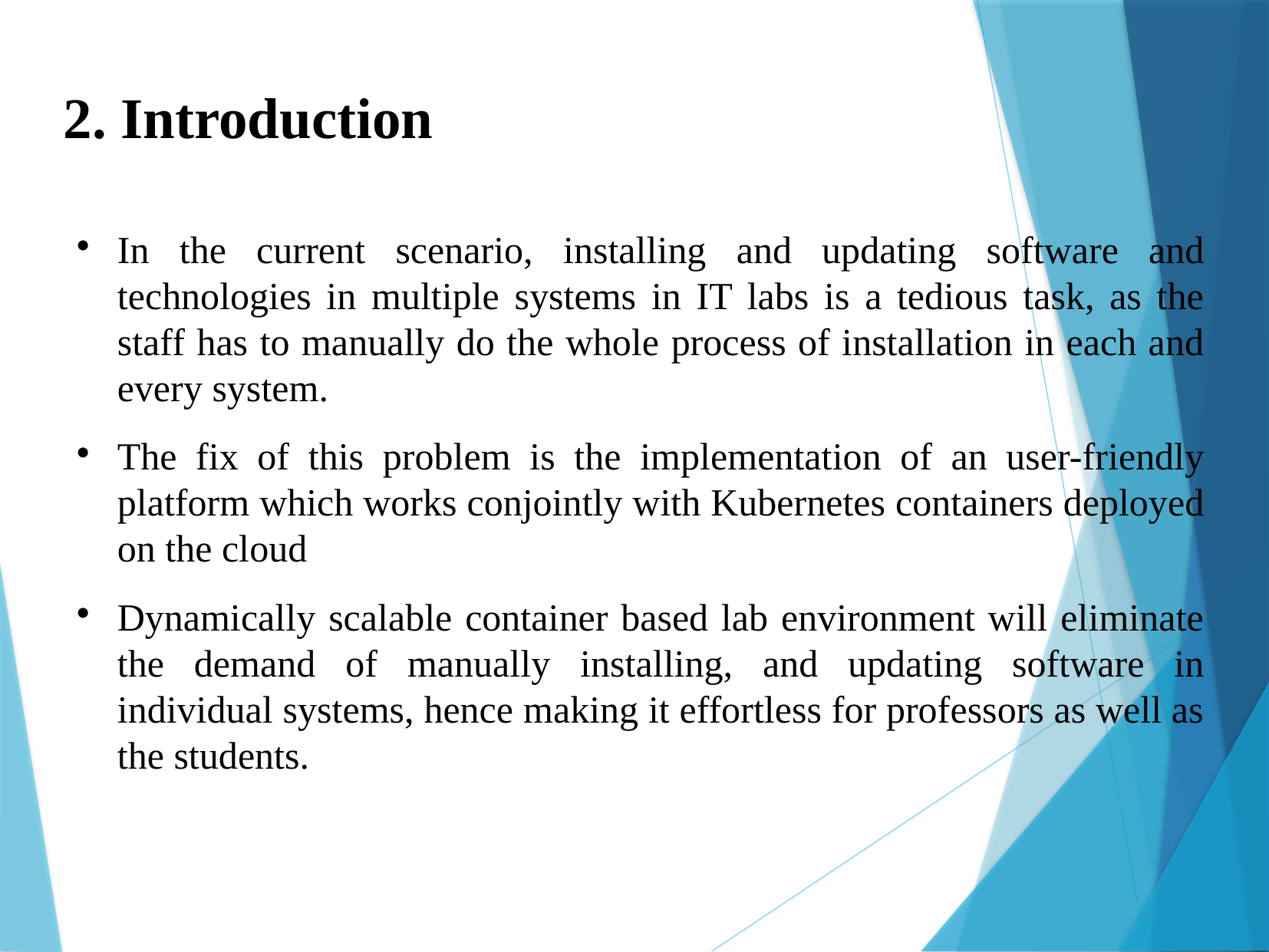

2. Introduction
In the current scenario, installing and updating software and technologies in multiple systems in IT labs is a tedious task, as the staff has to manually do the whole process of installation in each and every system.
The fix of this problem is the implementation of an user-friendly platform which works conjointly with Kubernetes containers deployed on the cloud
Dynamically scalable container based lab environment will eliminate the demand of manually installing, and updating software in individual systems, hence making it effortless for professors as well as the students.